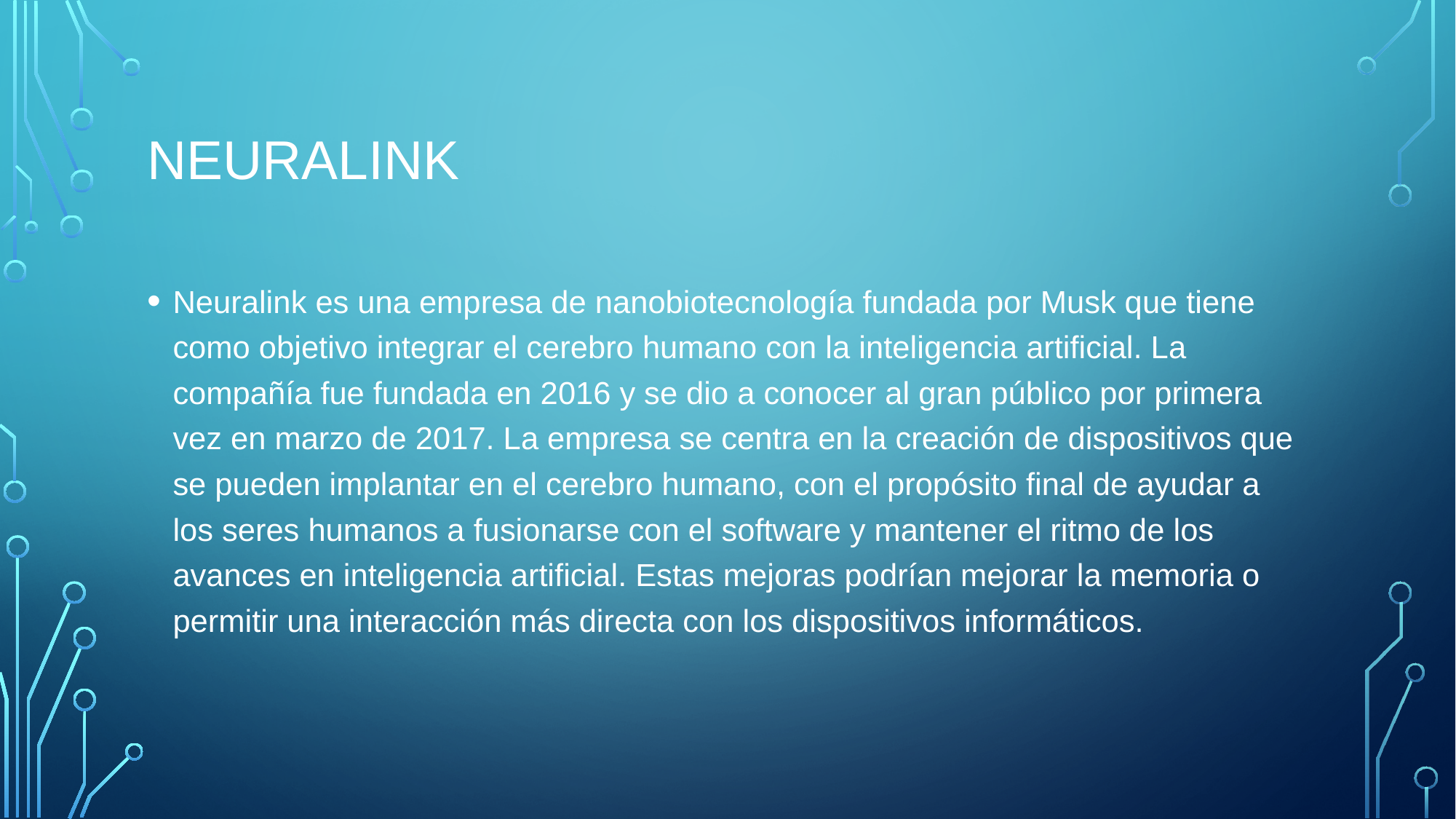

# NEURALINK
Neuralink es una empresa de nanobiotecnología fundada por Musk que tiene como objetivo integrar el cerebro humano con la inteligencia artificial. La compañía fue fundada en 2016 y se dio a conocer al gran público por primera vez en marzo de 2017. La empresa se centra en la creación de dispositivos que se pueden implantar en el cerebro humano, con el propósito final de ayudar a los seres humanos a fusionarse con el software y mantener el ritmo de los avances en inteligencia artificial. Estas mejoras podrían mejorar la memoria o permitir una interacción más directa con los dispositivos informáticos.